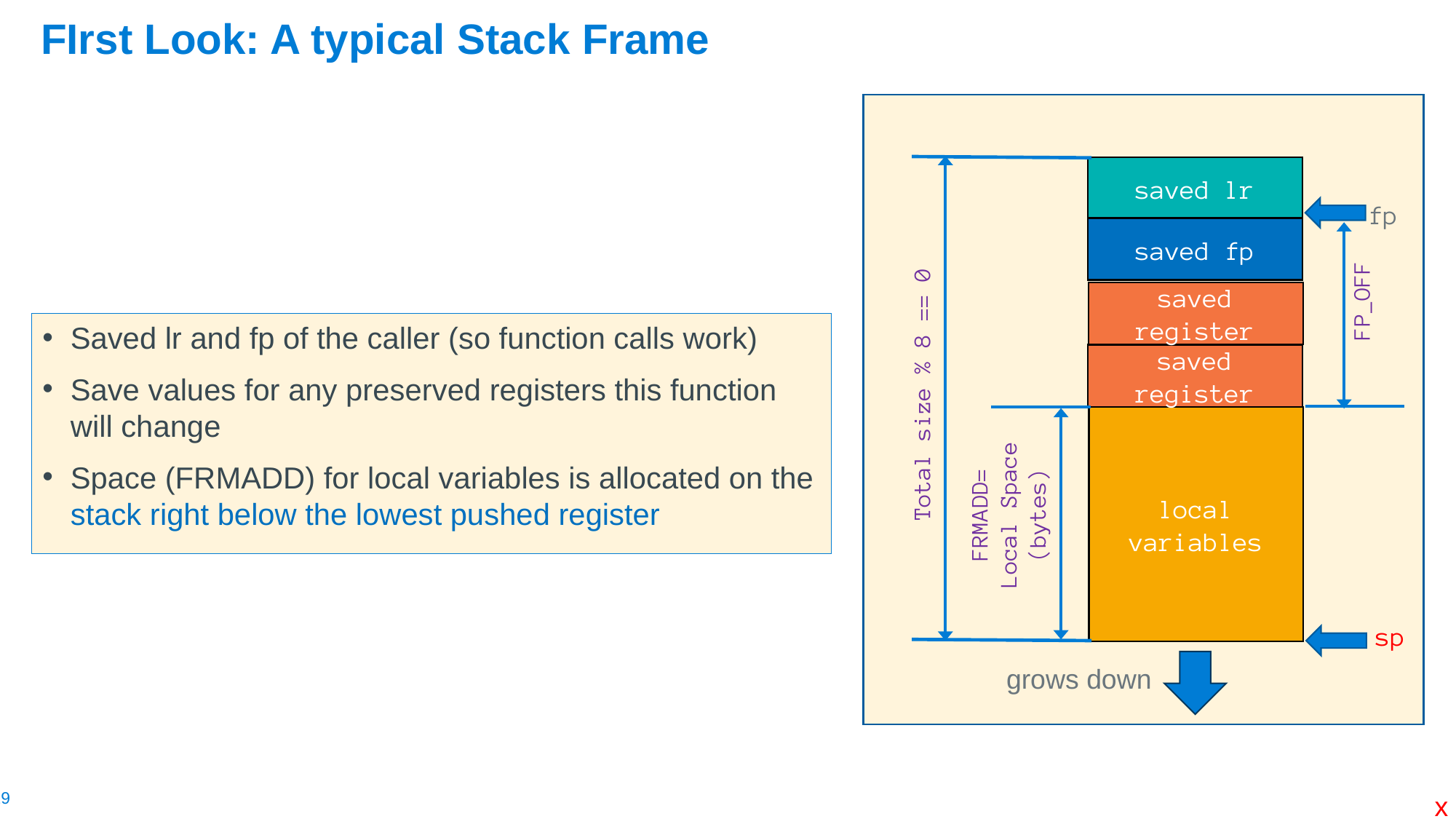

# FIrst Look: A typical Stack Frame

Total size % 8 == 0
saved lr
fp

saved fp
FP_OFF
saved register
Saved lr and fp of the caller (so function calls work)
Save values for any preserved registers this function will change
Space (FRMADD) for local variables is allocated on the stack right below the lowest pushed register
saved register
local
variables
FRMADD=
Local Space (bytes)
sp

grows down
x